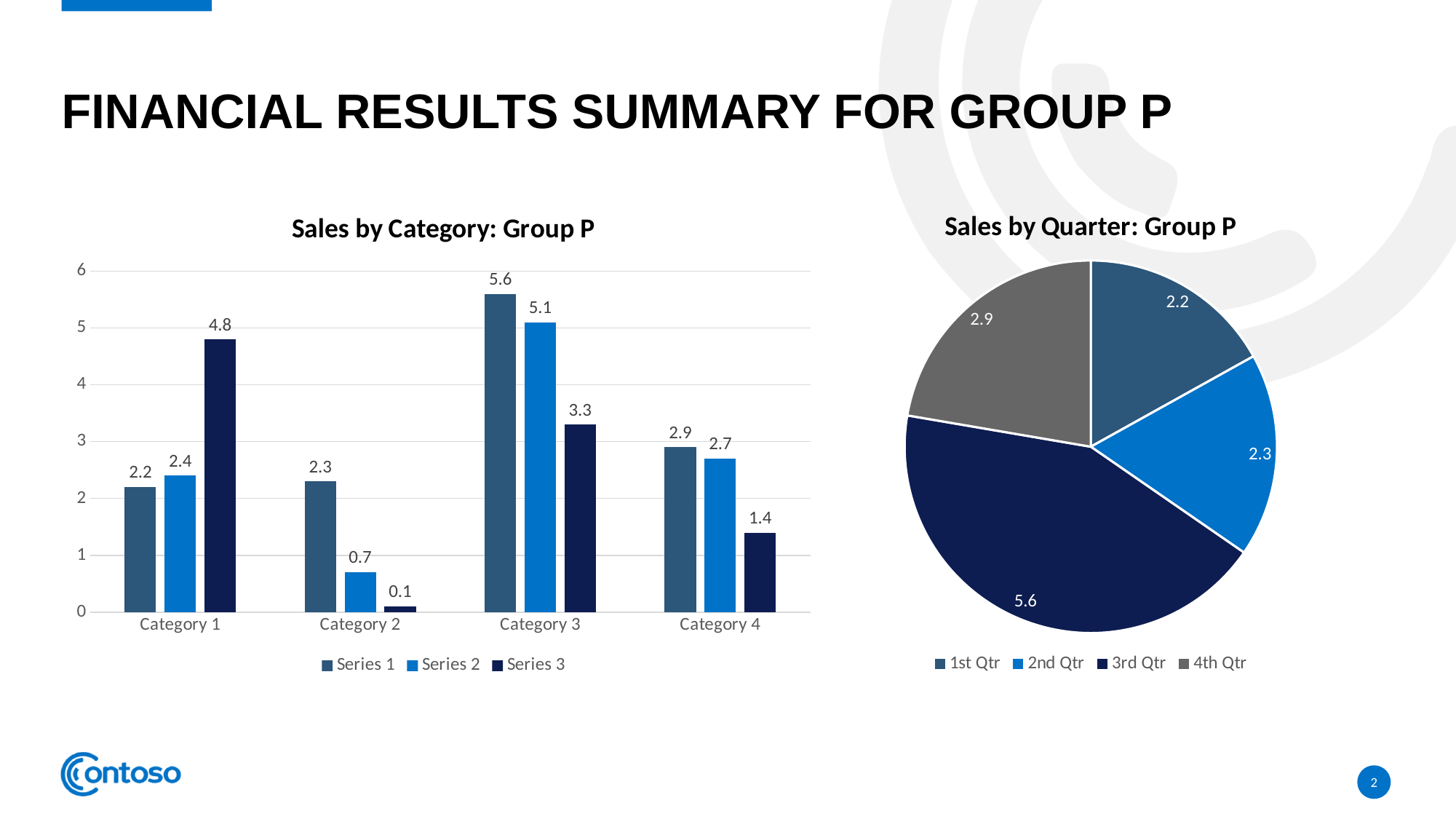

# Financial Results Summary for Group P

### Chart: Sales by Quarter: Group P

| Category | Series 1 | Series 2 | Series 3 | Series 1 |
|---|---|---|---|---|
| 1st Qtr | 2.2 | 2.4 | 4.8 | 0.5 |
| 2nd Qtr | 2.3 | 0.7 | 0.1 | 2.3 |
| 3rd Qtr | 5.6 | 5.1 | 3.3 | 3.5 |
| 4th Qtr | 2.9 | 2.7 | 1.4 | 2.1 |

### Chart: Sales by Category: Group P

| Category | Series 1 | Series 2 | Series 3 |
|---|---|---|---|
| Category 1 | 2.2 | 2.4 | 4.8 |
| Category 2 | 2.3 | 0.7 | 0.1 |
| Category 3 | 5.6 | 5.1 | 3.3 |
| Category 4 | 2.9 | 2.7 | 1.4 |
2